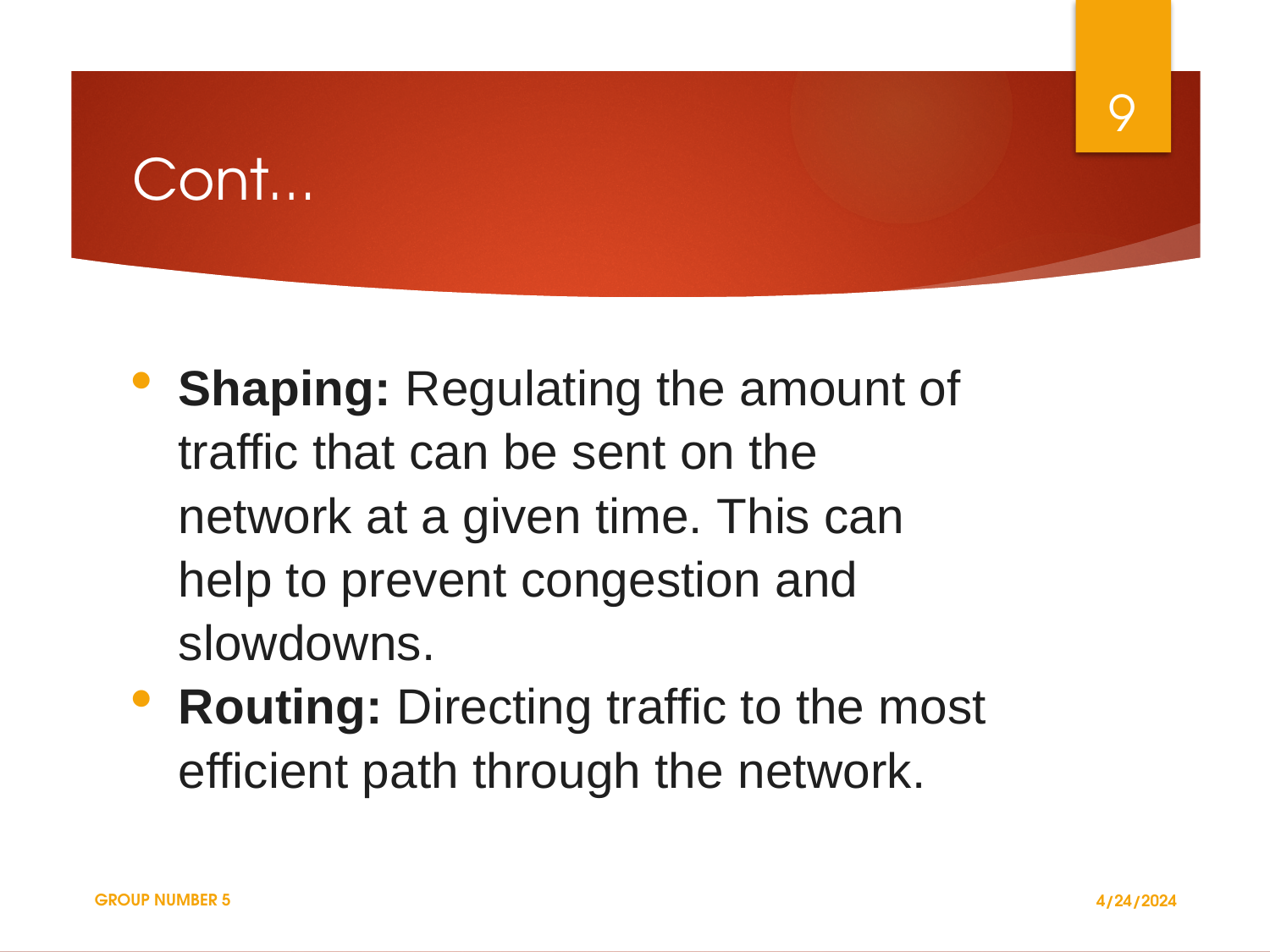

9
# Cont…
Shaping: Regulating the amount of traffic that can be sent on the network at a given time. This can help to prevent congestion and slowdowns.
Routing: Directing traffic to the most efficient path through the network.

GROUP NUMBER 5
4/24/2024